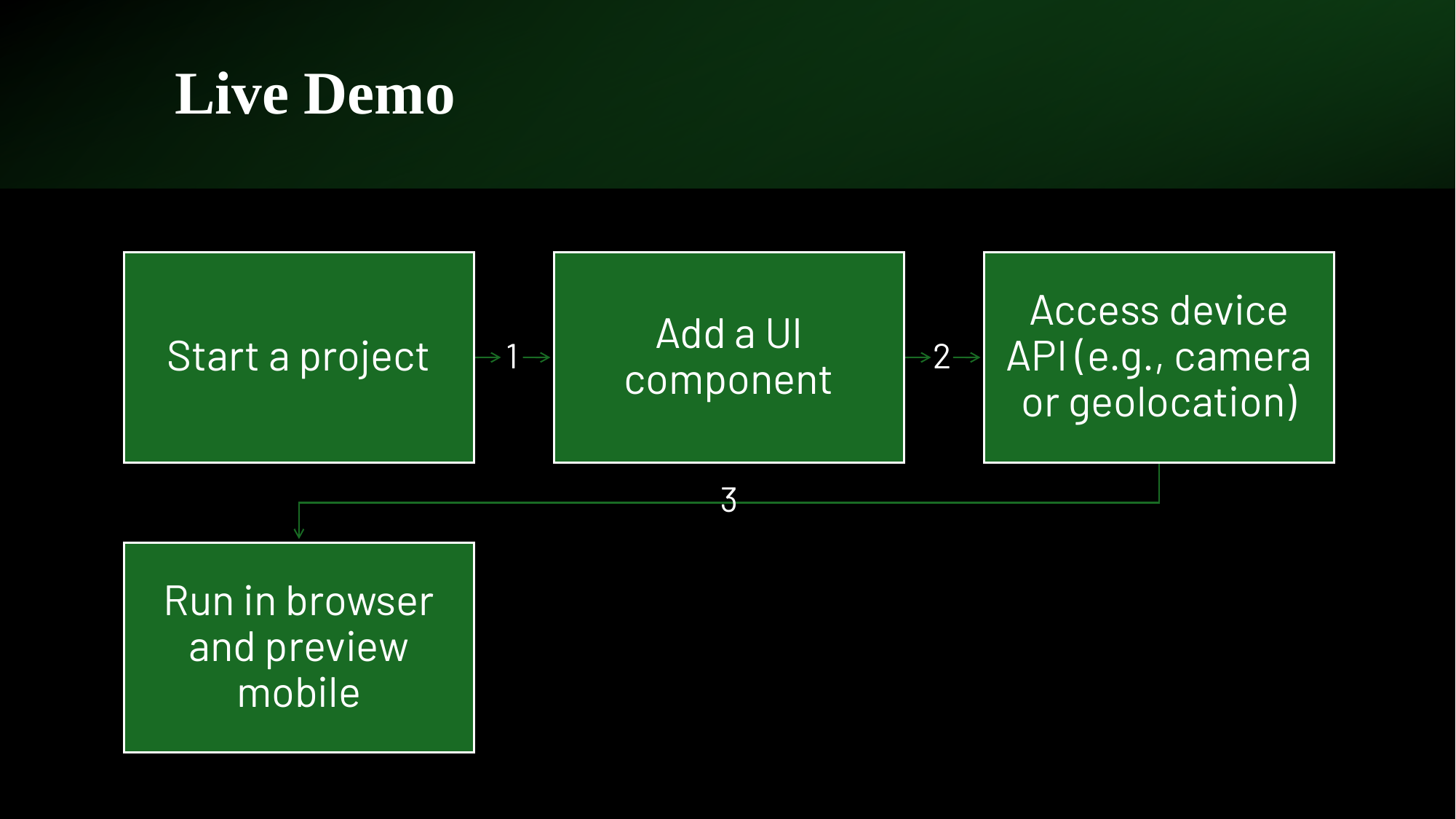

# Live Demo
1
Start a project
2
Add a UI component
3
Access device API (e.g., camera or geolocation)
Run in browser and preview mobile